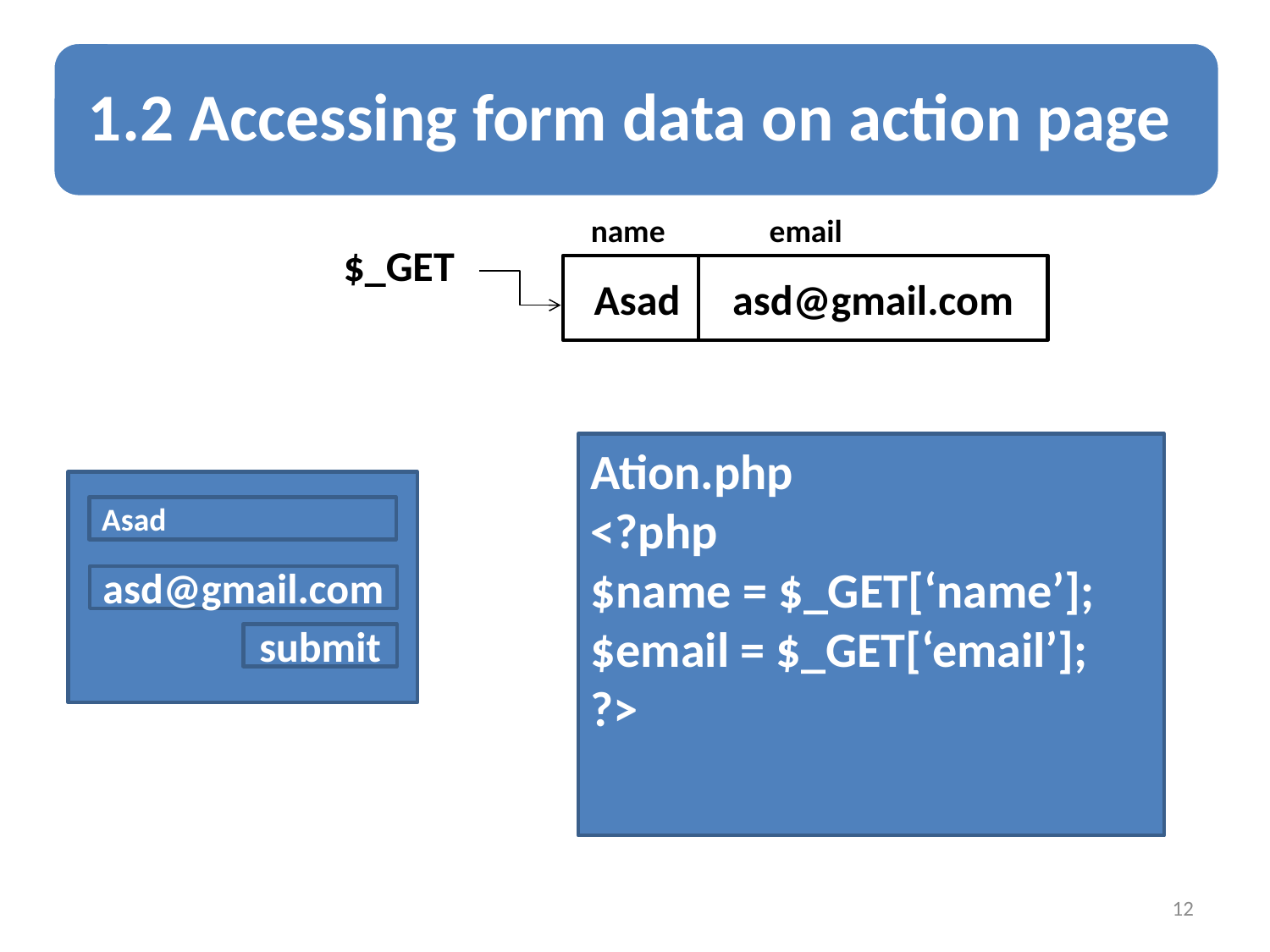

#
1.2 Accessing form data on action page
name
email
$_GET
Asad
asd@gmail.com
Ation.php
<?php
$name = $_GET[‘name’];
$email = $_GET[‘email’];
?>

Asad
asd@gmail.com
submit
12